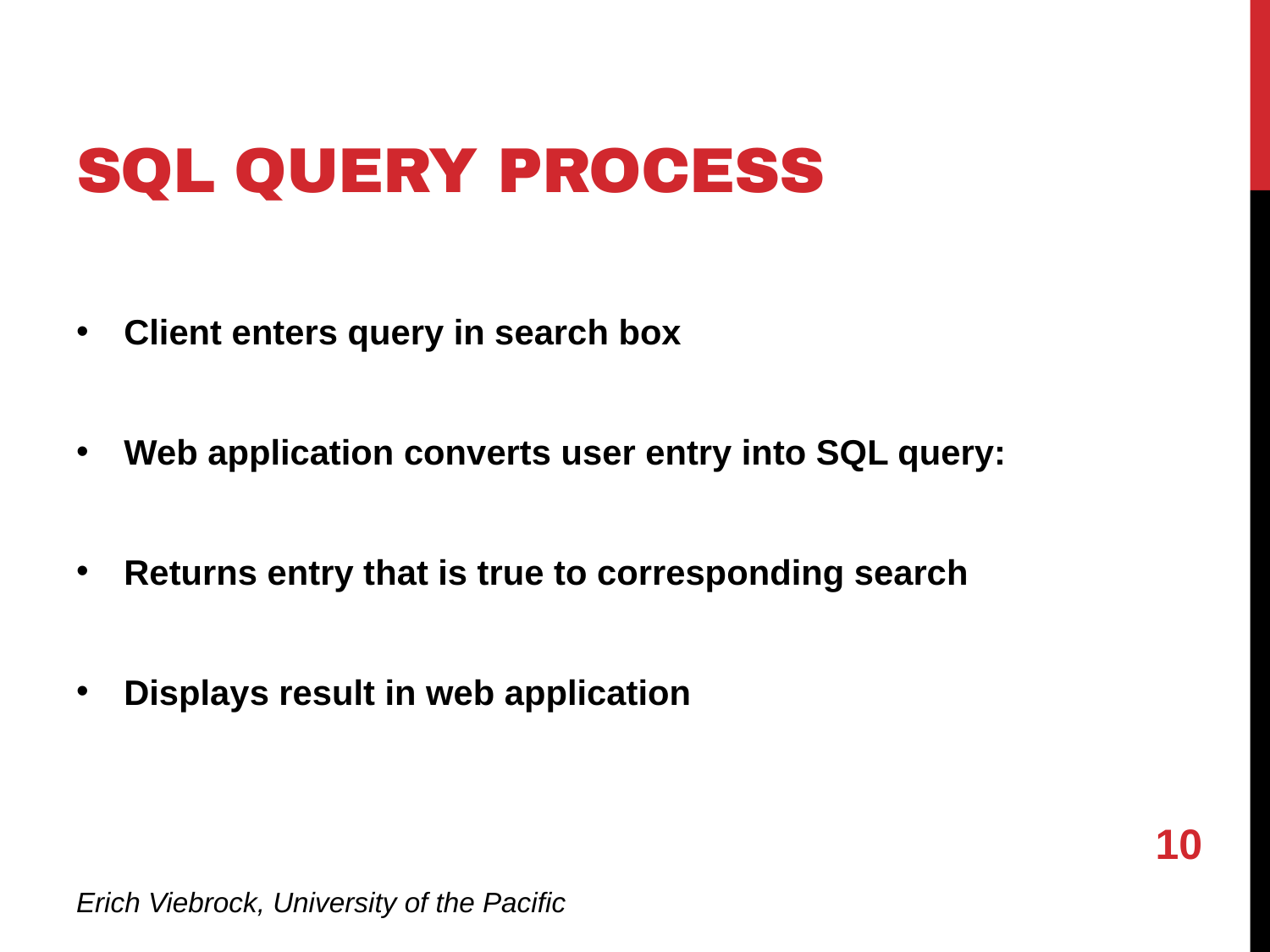

# Sql query process

Client enters query in search box

Web application converts user entry into SQL query:

Returns entry that is true to corresponding search

Displays result in web application

10
Erich Viebrock, University of the Pacific